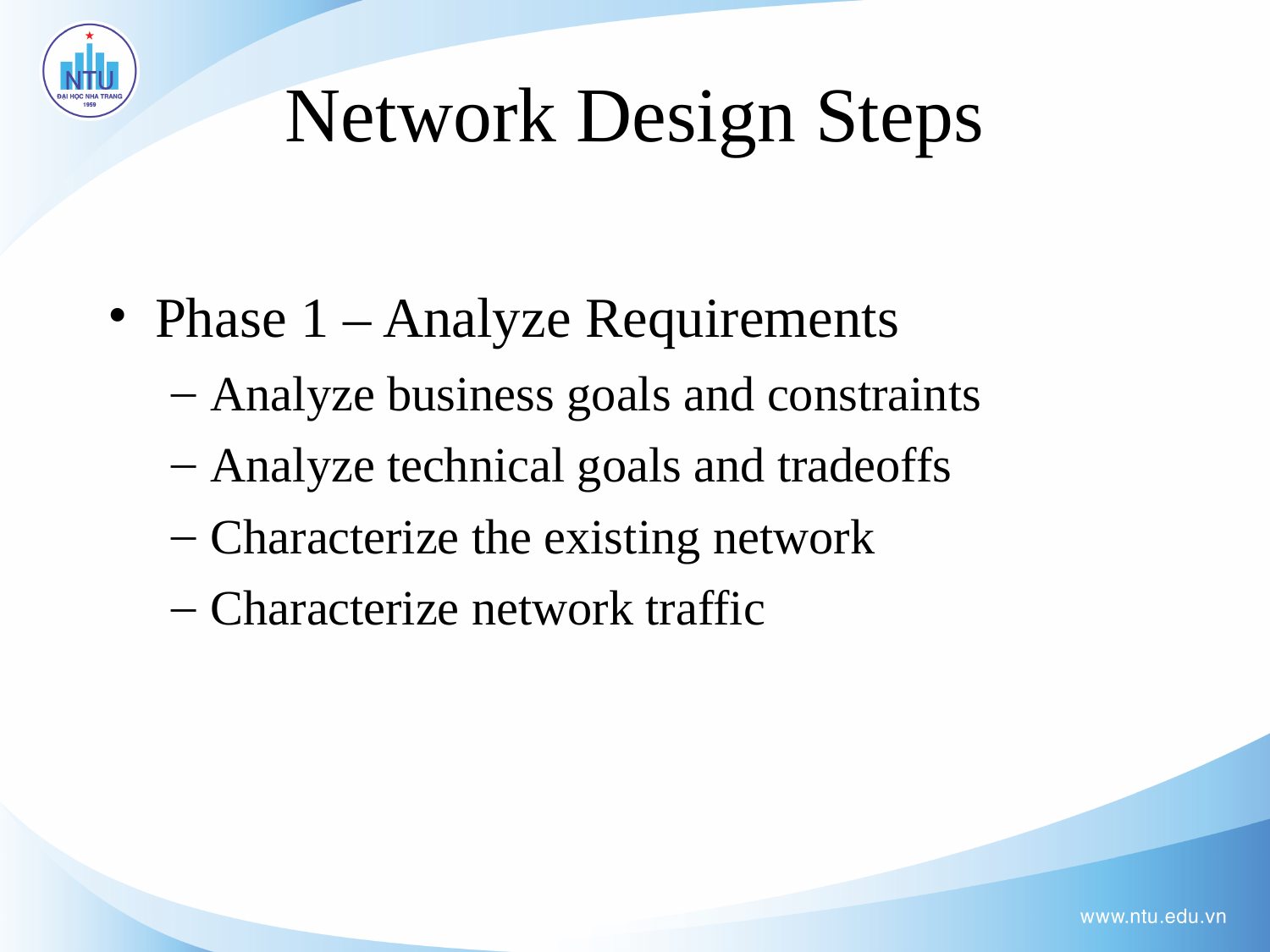

Network Design Steps
Phase 1 – Analyze Requirements
Analyze business goals and constraints
Analyze technical goals and tradeoffs
Characterize the existing network
Characterize network traffic